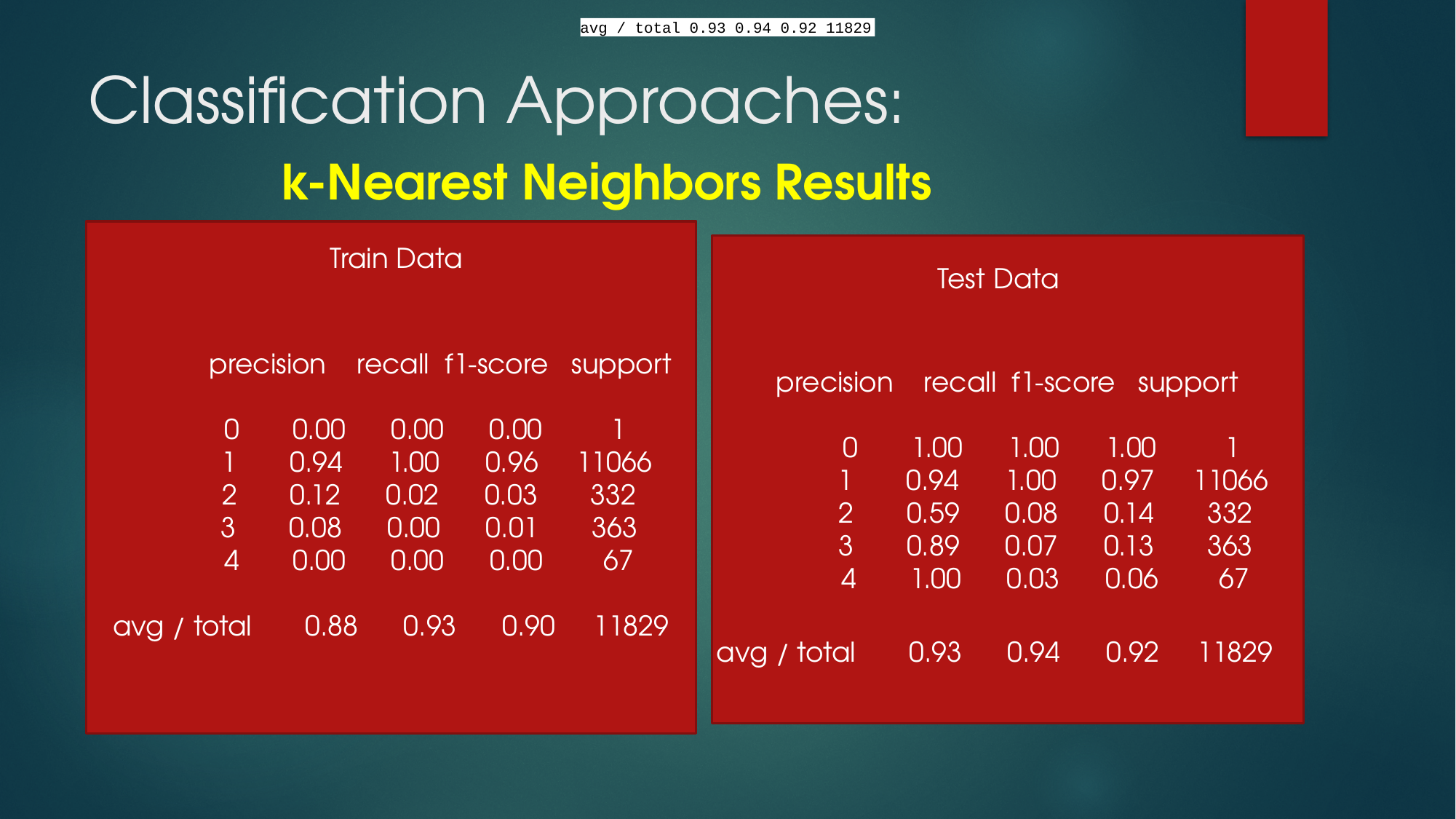

avg / total 0.93 0.94 0.92 11829
# Classification Approaches: k-Nearest Neighbors Results

             precision    recall  f1-score   support

         0       0.00      0.00      0.00         1
            1       0.94      1.00      0.96     11066
          2       0.12      0.02      0.03       332
          3       0.08      0.00      0.01       363
          4       0.00      0.00      0.00        67

avg / total       0.88      0.93      0.90     11829
            Train Data
precision    recall  f1-score   support

         0       1.00      1.00      1.00         1
            1       0.94      1.00      0.97     11066
          2       0.59      0.08      0.14       332
          3       0.89      0.07      0.13       363
          4       1.00      0.03      0.06        67

              Test Data
avg / total       0.93      0.94      0.92     11829